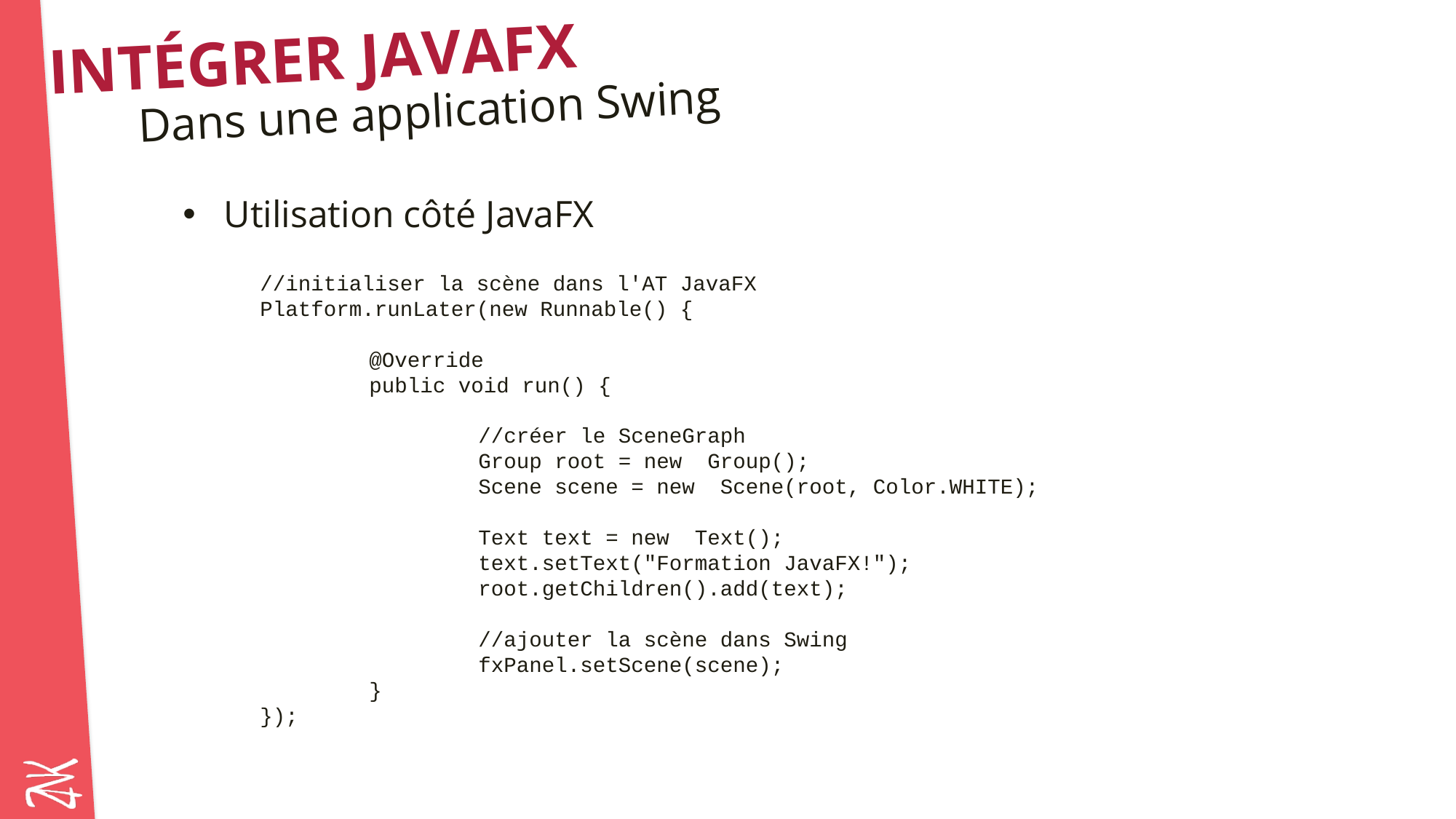

# Intégrer JavaFX
Dans une application Swing
Utilisation côté JavaFX

//initialiser la scène dans l'AT JavaFX
Platform.runLater(new Runnable() {

	@Override
	public void run() {

		//créer le SceneGraph
		Group root = new  Group();
    		Scene scene = new  Scene(root, Color.WHITE);

	    	Text text = new  Text();
	    	text.setText("Formation JavaFX!");
	    	root.getChildren().add(text);

		//ajouter la scène dans Swing
	    	fxPanel.setScene(scene);
	}
});